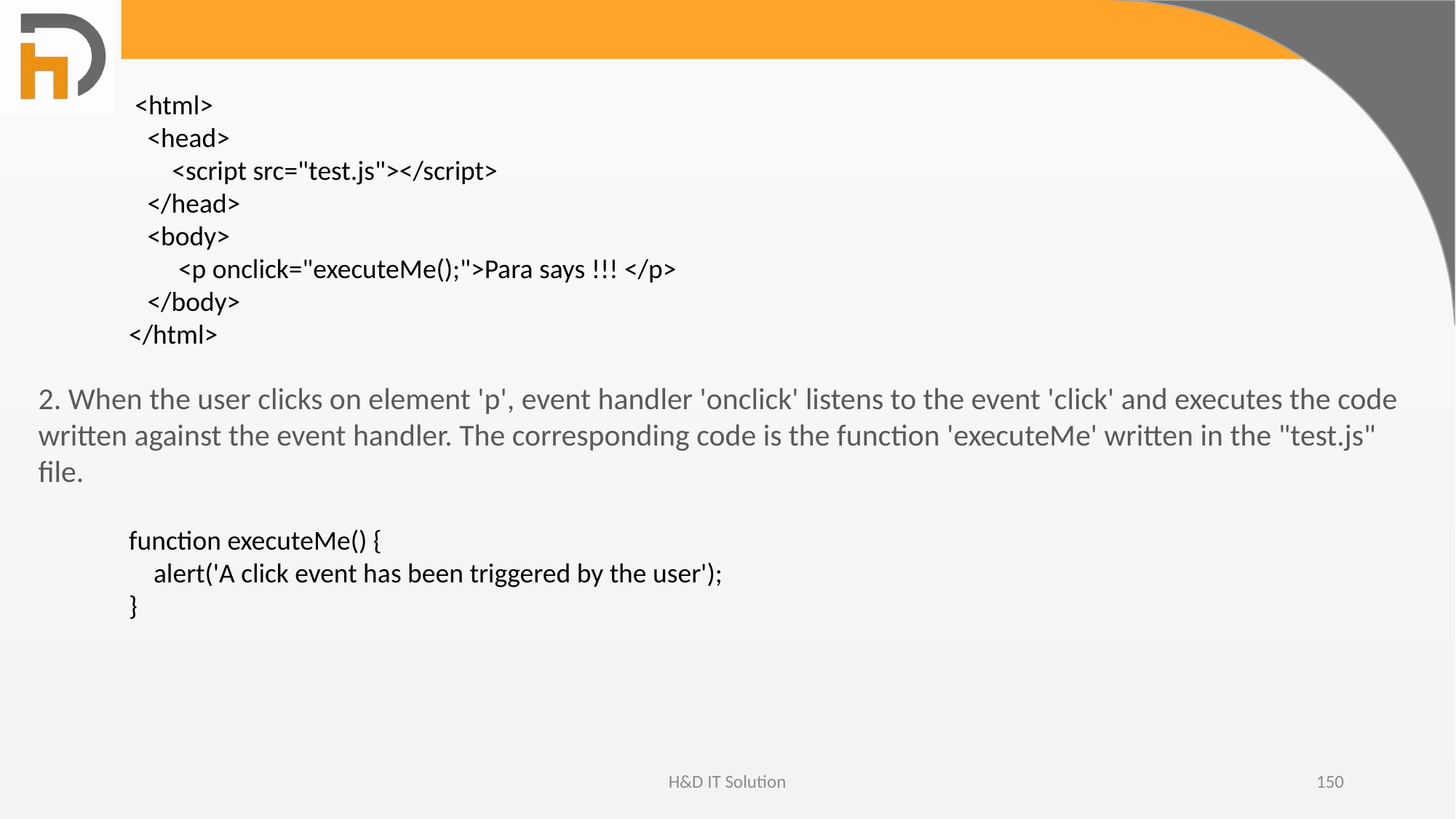

<html>
   <head>
       <script src="test.js"></script>
   </head>
   <body>
        <p onclick="executeMe();">Para says !!! </p>
   </body>
</html>
2. When the user clicks on element 'p', event handler 'onclick' listens to the event 'click' and executes the code written against the event handler. The corresponding code is the function 'executeMe' written in the "test.js" file.
function executeMe() {
    alert('A click event has been triggered by the user');
}
H&D IT Solution
150